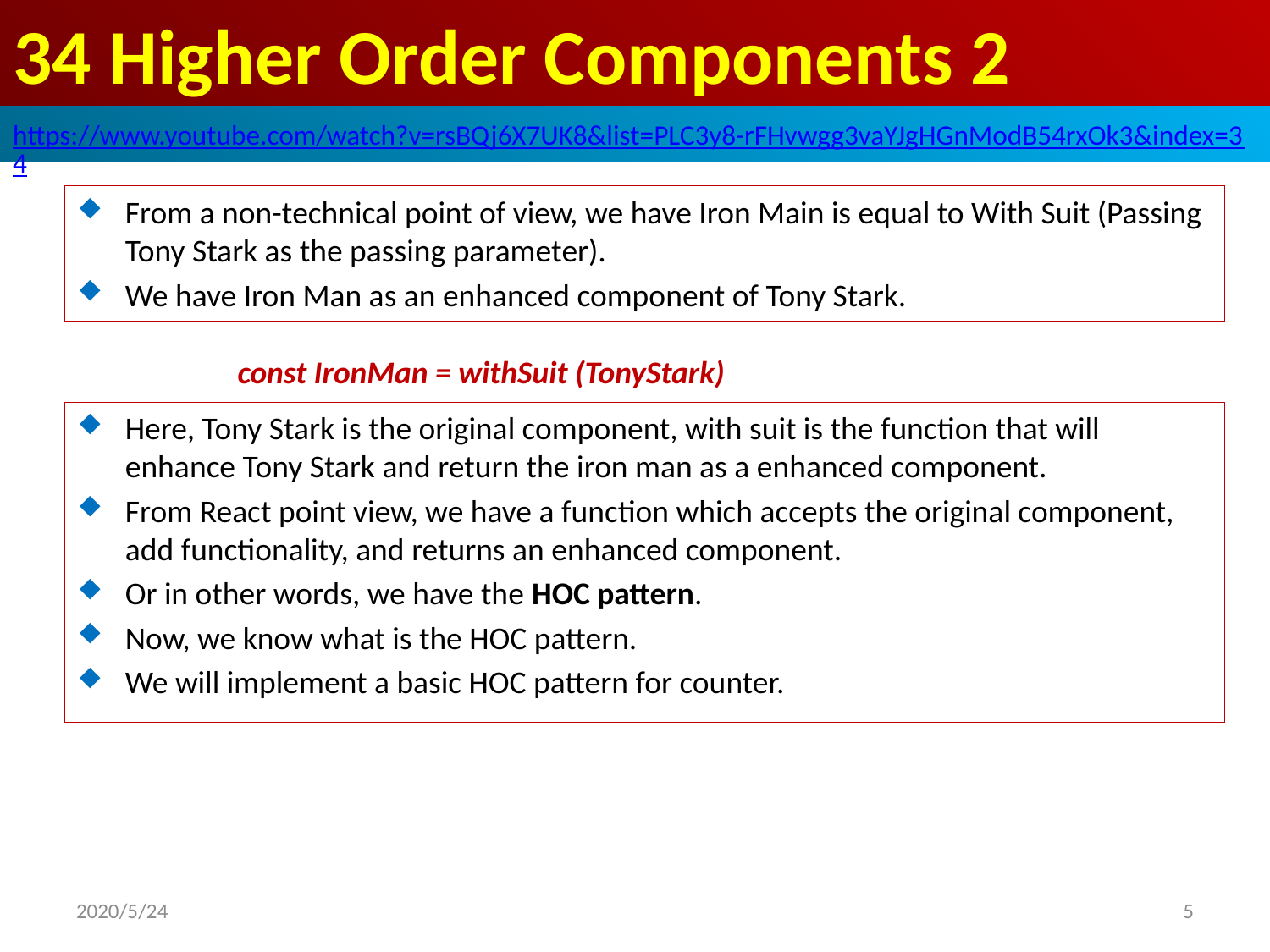

# 34 Higher Order Components 2
https://www.youtube.com/watch?v=rsBQj6X7UK8&list=PLC3y8-rFHvwgg3vaYJgHGnModB54rxOk3&index=34
From a non-technical point of view, we have Iron Main is equal to With Suit (Passing Tony Stark as the passing parameter).
We have Iron Man as an enhanced component of Tony Stark.
const IronMan = withSuit (TonyStark)
Here, Tony Stark is the original component, with suit is the function that will enhance Tony Stark and return the iron man as a enhanced component.
From React point view, we have a function which accepts the original component, add functionality, and returns an enhanced component.
Or in other words, we have the HOC pattern.
Now, we know what is the HOC pattern.
We will implement a basic HOC pattern for counter.
2020/5/24
5